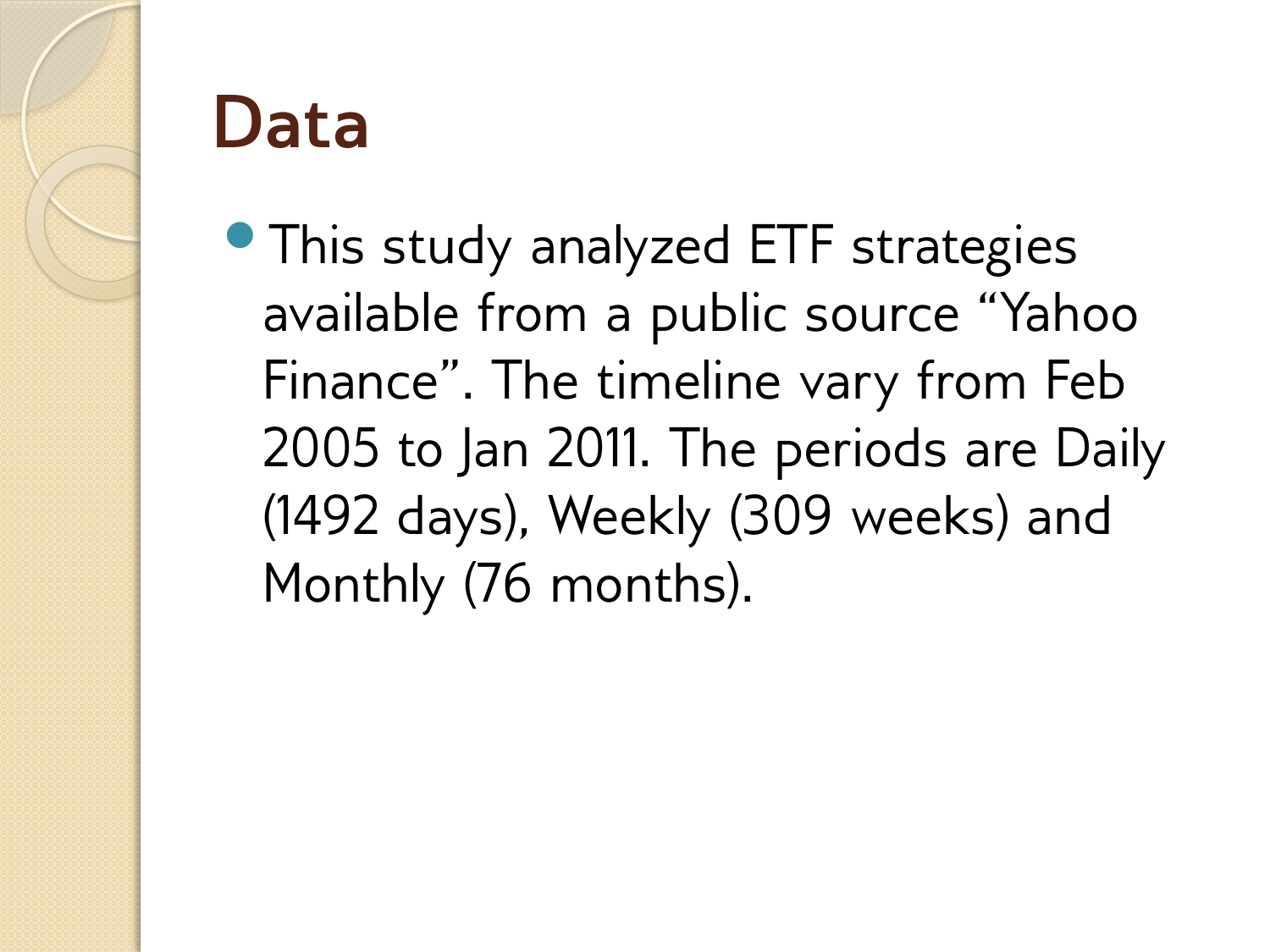

# Data
This study analyzed ETF strategies available from a public source “Yahoo Finance”. The timeline vary from Feb 2005 to Jan 2011. The periods are Daily (1492 days), Weekly (309 weeks) and Monthly (76 months).